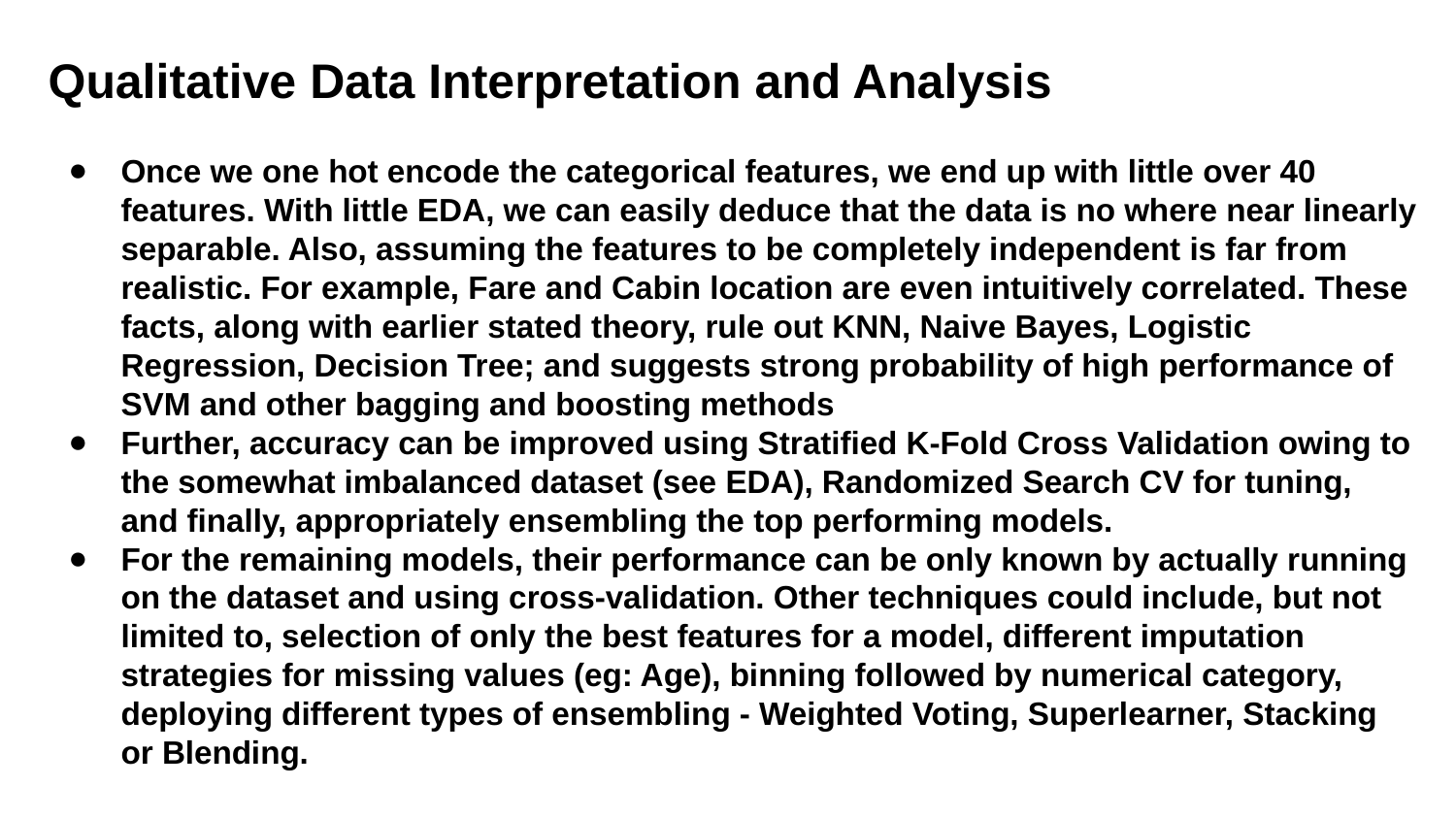

Qualitative Data Interpretation and Analysis
Once we one hot encode the categorical features, we end up with little over 40 features. With little EDA, we can easily deduce that the data is no where near linearly separable. Also, assuming the features to be completely independent is far from realistic. For example, Fare and Cabin location are even intuitively correlated. These facts, along with earlier stated theory, rule out KNN, Naive Bayes, Logistic Regression, Decision Tree; and suggests strong probability of high performance of SVM and other bagging and boosting methods
Further, accuracy can be improved using Stratified K-Fold Cross Validation owing to the somewhat imbalanced dataset (see EDA), Randomized Search CV for tuning, and finally, appropriately ensembling the top performing models.
For the remaining models, their performance can be only known by actually running on the dataset and using cross-validation. Other techniques could include, but not limited to, selection of only the best features for a model, different imputation strategies for missing values (eg: Age), binning followed by numerical category, deploying different types of ensembling - Weighted Voting, Superlearner, Stacking or Blending.